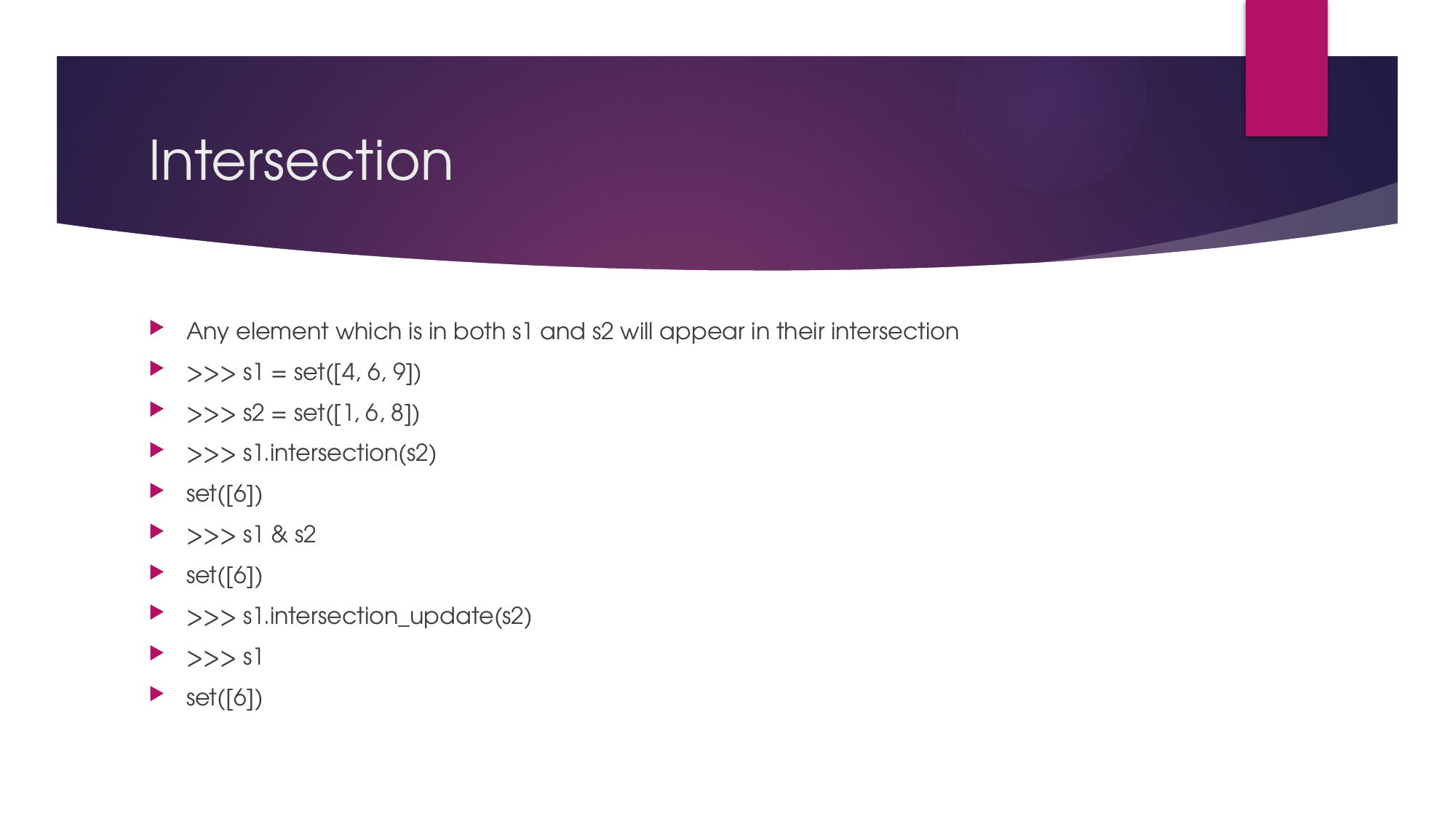

# Intersection
Any element which is in both s1 and s2 will appear in their intersection
>>> s1 = set([4, 6, 9])
>>> s2 = set([1, 6, 8])
>>> s1.intersection(s2)
set([6])
>>> s1 & s2
set([6])
>>> s1.intersection_update(s2)
>>> s1
set([6])